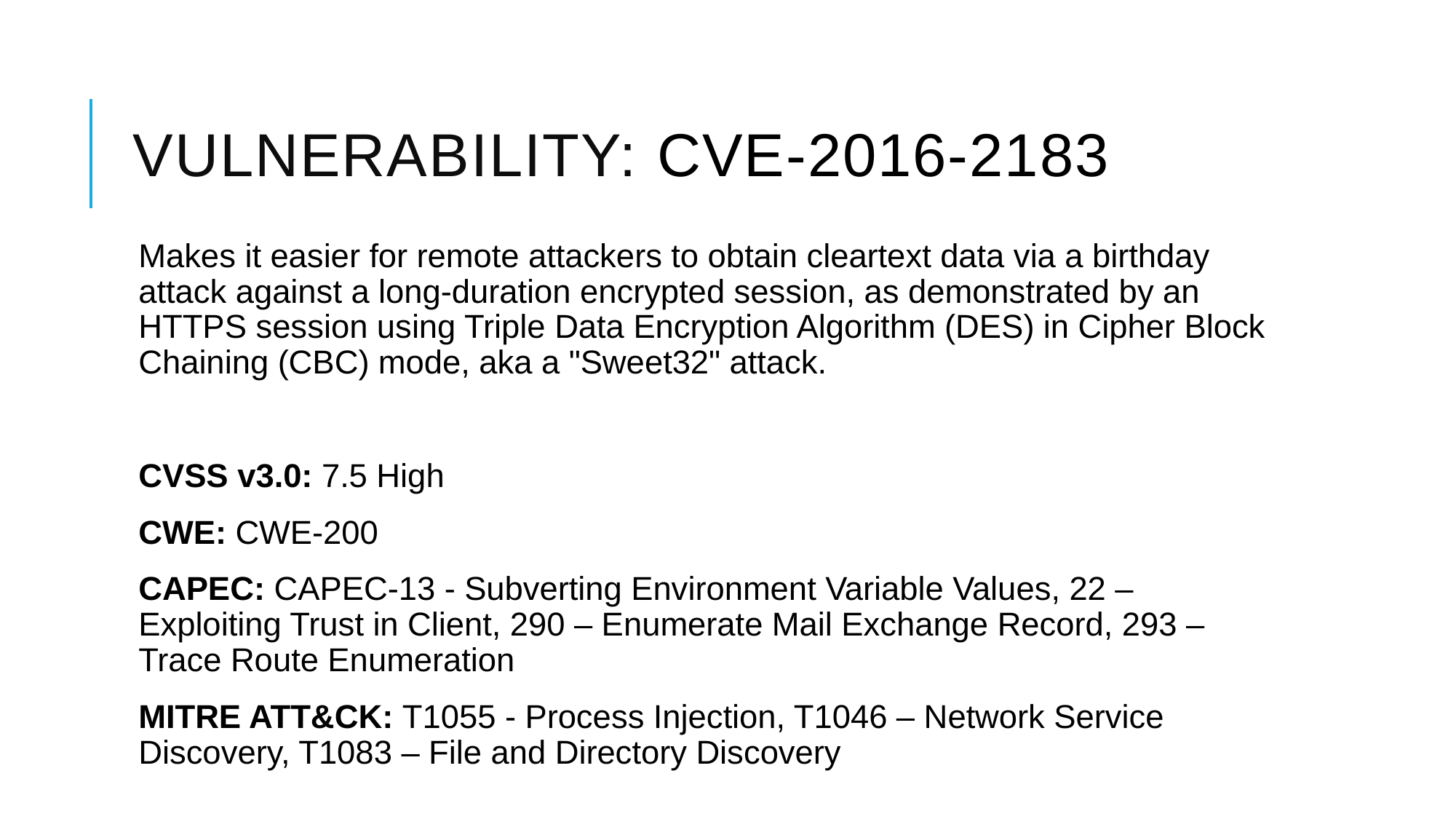

# Vulnerability: CVE-2016-2183
Makes it easier for remote attackers to obtain cleartext data via a birthday attack against a long-duration encrypted session, as demonstrated by an HTTPS session using Triple Data Encryption Algorithm (DES) in Cipher Block Chaining (CBC) mode, aka a "Sweet32" attack.

CVSS v3.0: 7.5 High
CWE: CWE-200
CAPEC: CAPEC-13 - Subverting Environment Variable Values, 22 – Exploiting Trust in Client, 290 – Enumerate Mail Exchange Record, 293 – Trace Route Enumeration
MITRE ATT&CK: T1055 - Process Injection, T1046 – Network Service Discovery, T1083 – File and Directory Discovery